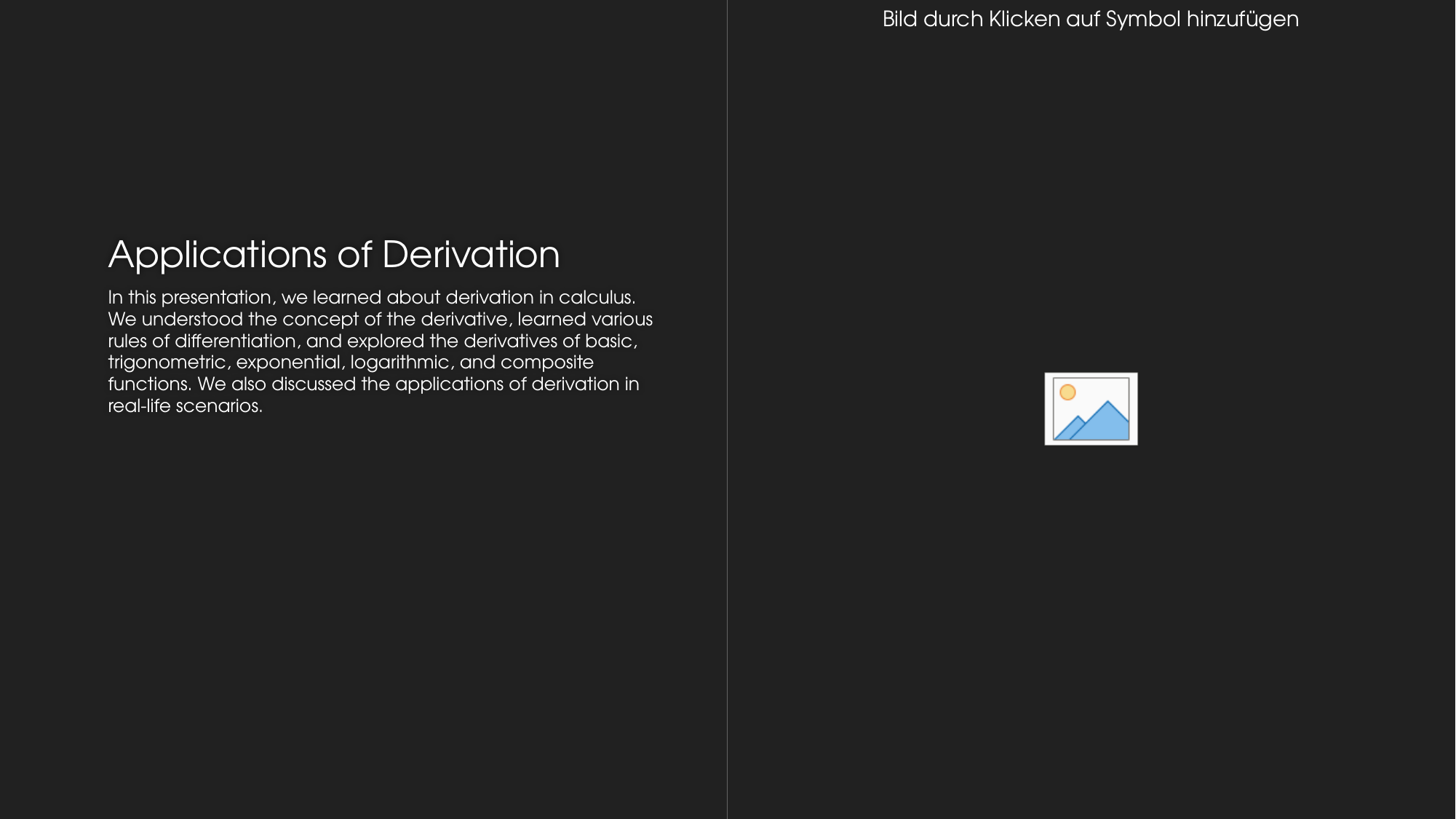

# Applications of Derivation
In this presentation, we learned about derivation in calculus. We understood the concept of the derivative, learned various rules of differentiation, and explored the derivatives of basic, trigonometric, exponential, logarithmic, and composite functions. We also discussed the applications of derivation in real-life scenarios.